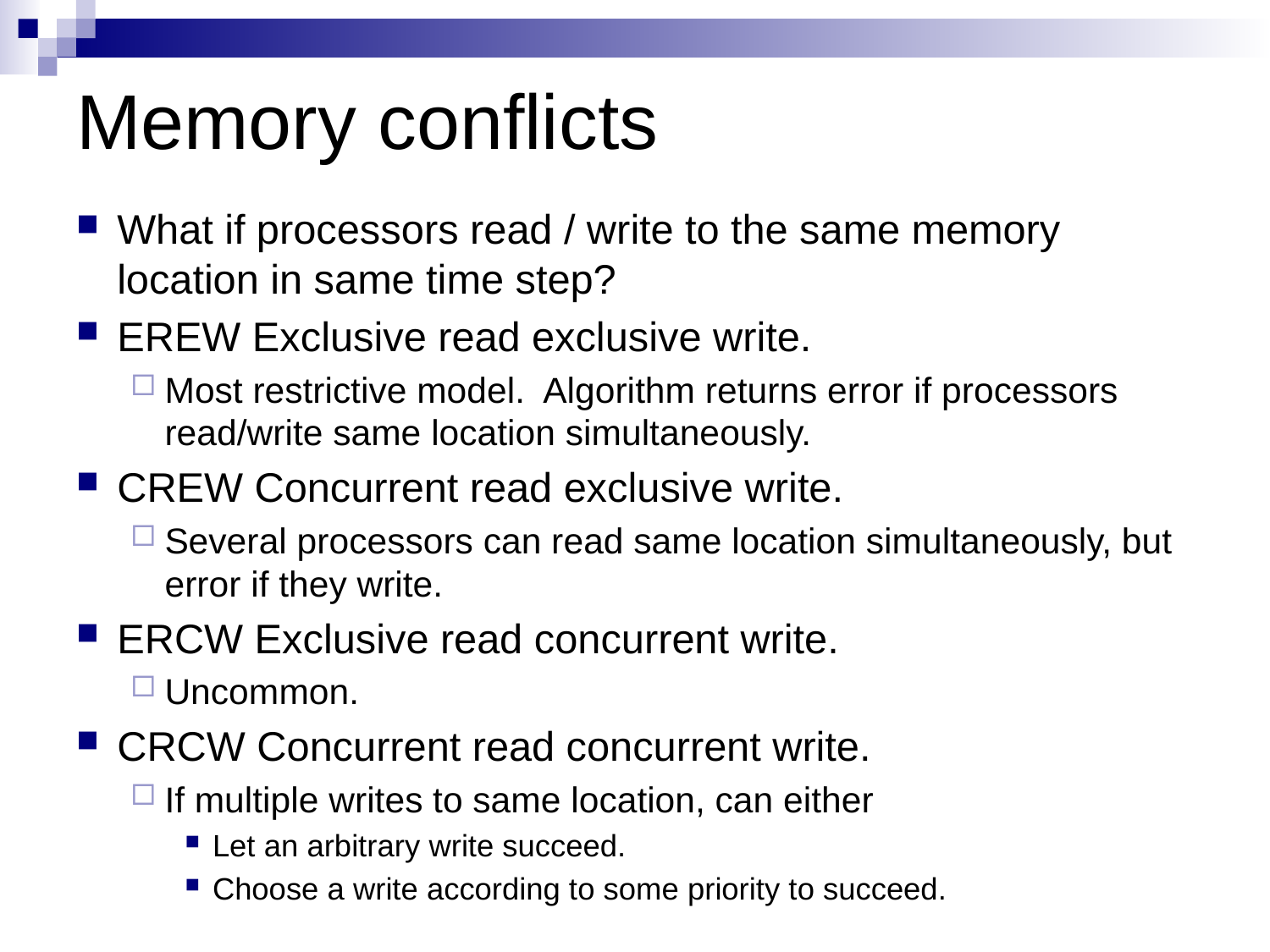

# Memory conflicts
What if processors read / write to the same memory location in same time step?
EREW Exclusive read exclusive write.
Most restrictive model.  Algorithm returns error if processors read/write same location simultaneously.
CREW Concurrent read exclusive write.
Several processors can read same location simultaneously, but error if they write.
ERCW Exclusive read concurrent write.
Uncommon.
CRCW Concurrent read concurrent write.
If multiple writes to same location, can either
Let an arbitrary write succeed.
Choose a write according to some priority to succeed.